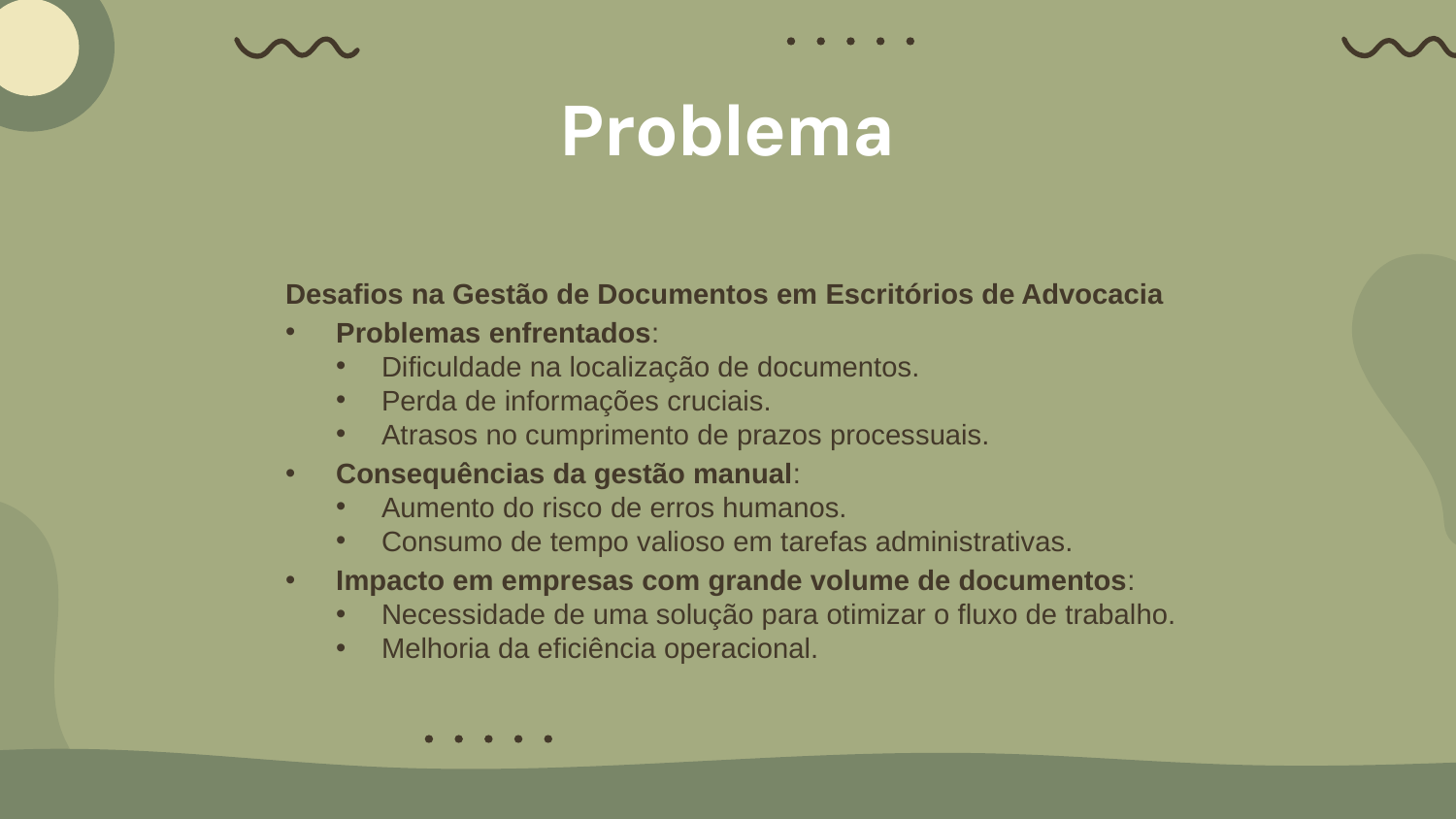

# Problema
Desafios na Gestão de Documentos em Escritórios de Advocacia
Problemas enfrentados:
Dificuldade na localização de documentos.
Perda de informações cruciais.
Atrasos no cumprimento de prazos processuais.
Consequências da gestão manual:
Aumento do risco de erros humanos.
Consumo de tempo valioso em tarefas administrativas.
Impacto em empresas com grande volume de documentos:
Necessidade de uma solução para otimizar o fluxo de trabalho.
Melhoria da eficiência operacional.